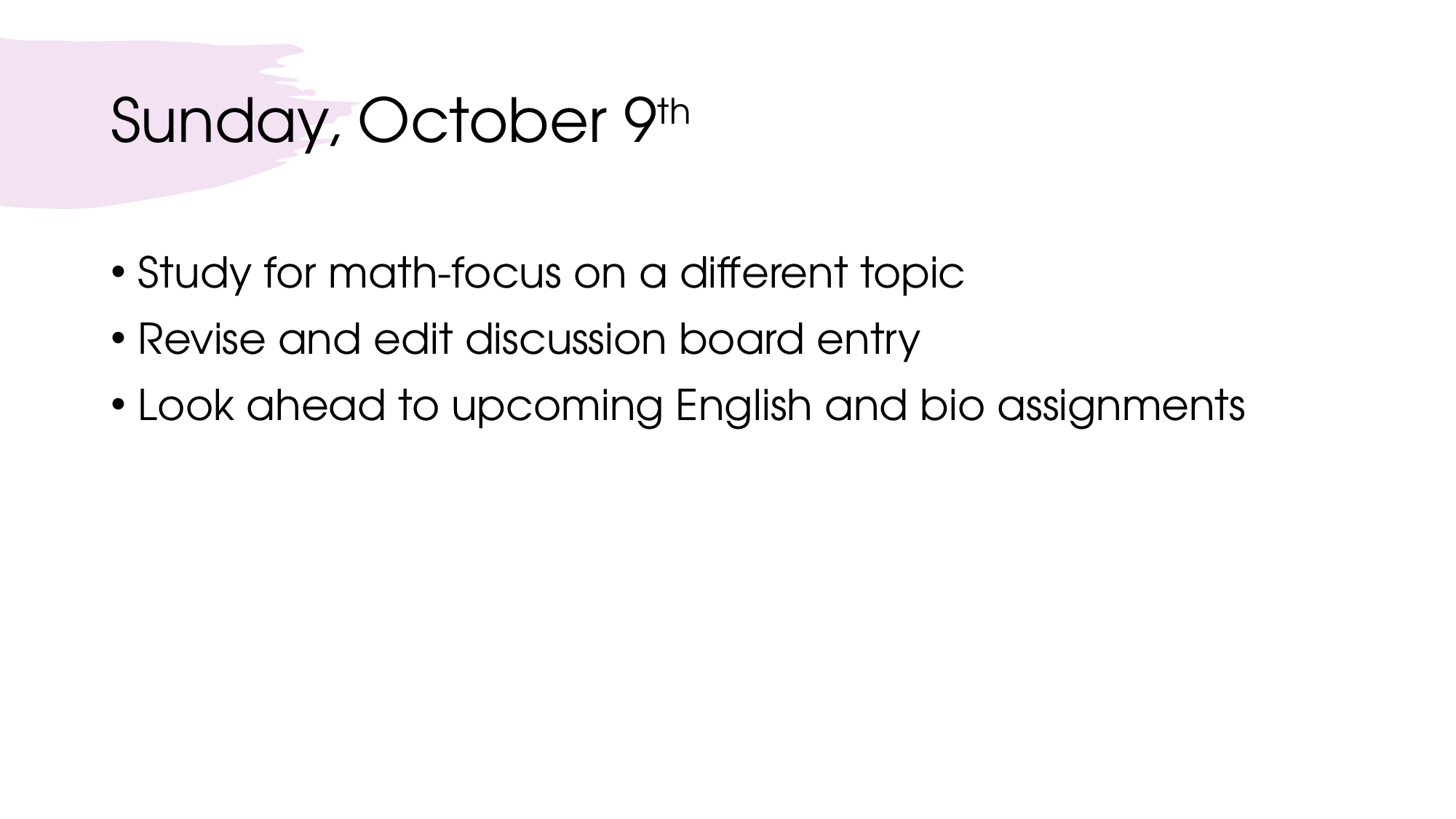

# Sunday, October 9th
Study for math-focus on a different topic
Revise and edit discussion board entry
Look ahead to upcoming English and bio assignments